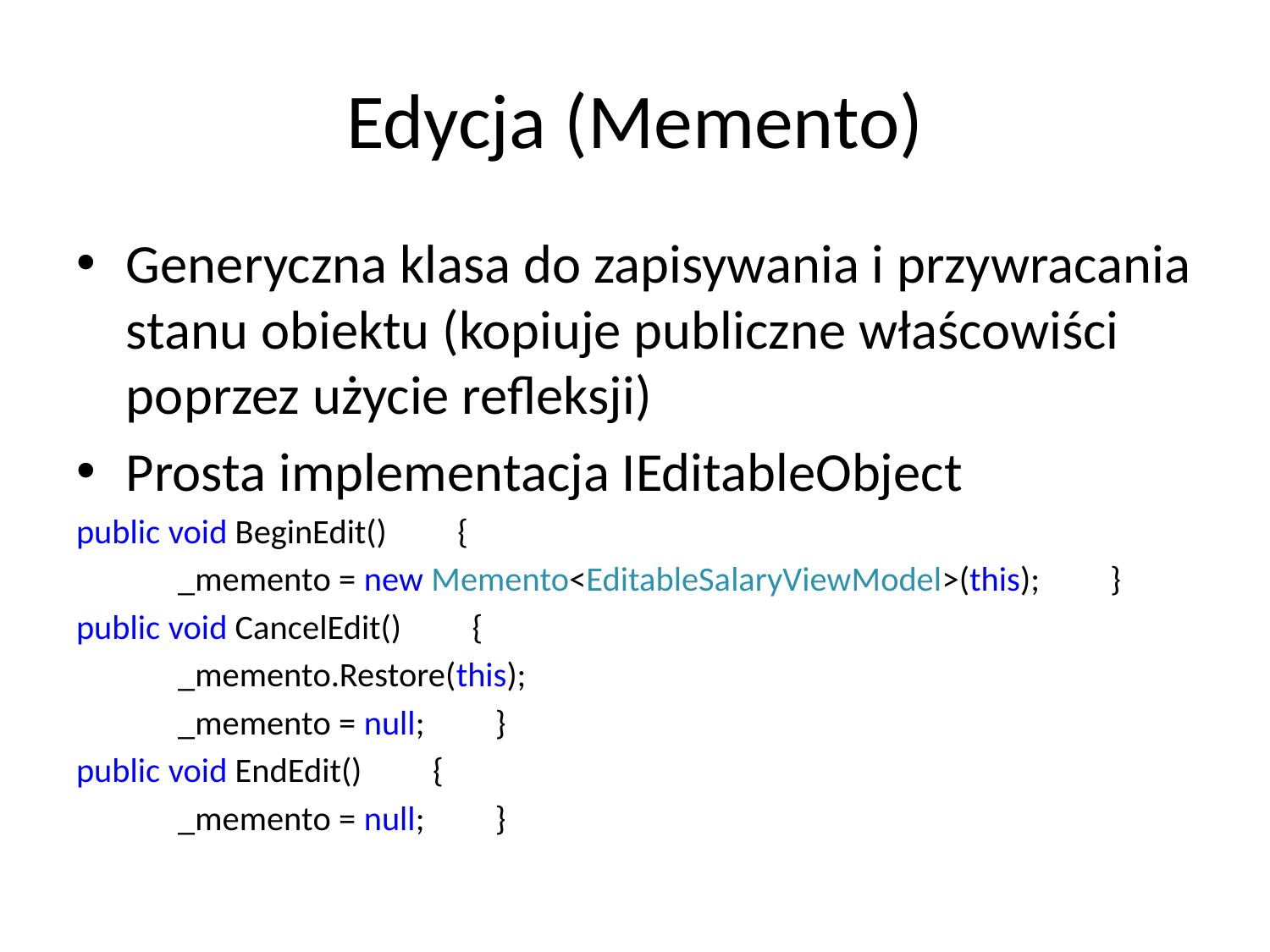

# Edycja (Memento)
Generyczna klasa do zapisywania i przywracania stanu obiektu (kopiuje publiczne właścowiści poprzez użycie refleksji)
Prosta implementacja IEditableObject
public void BeginEdit()         {
             _memento = new Memento<EditableSalaryViewModel>(this);         }
public void CancelEdit()         {
             _memento.Restore(this);
             _memento = null;         }
public void EndEdit()         {
             _memento = null;         }